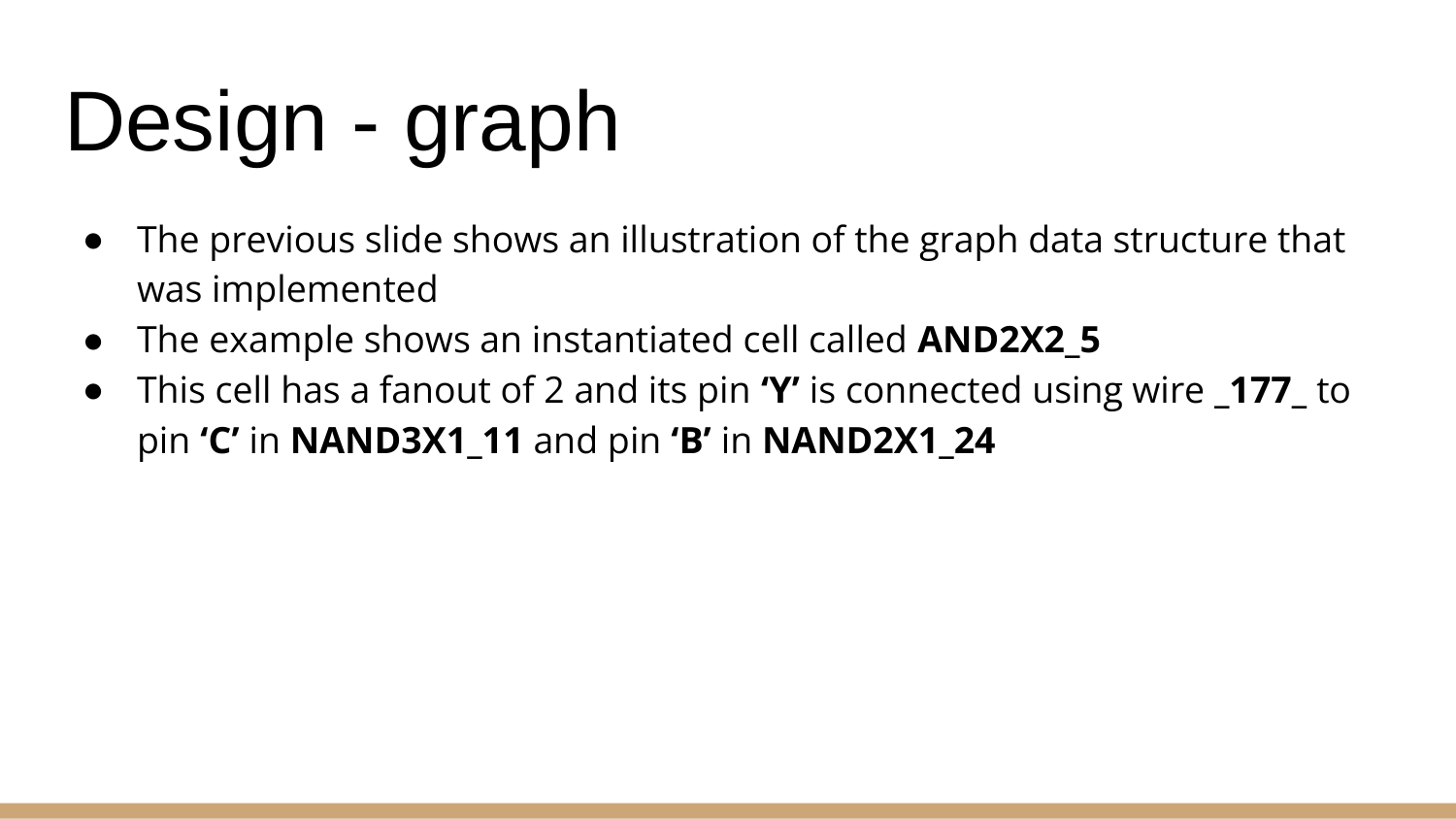

# Design - graph
The previous slide shows an illustration of the graph data structure that was implemented
The example shows an instantiated cell called AND2X2_5
This cell has a fanout of 2 and its pin ‘Y’ is connected using wire _177_ to pin ‘C’ in NAND3X1_11 and pin ‘B’ in NAND2X1_24